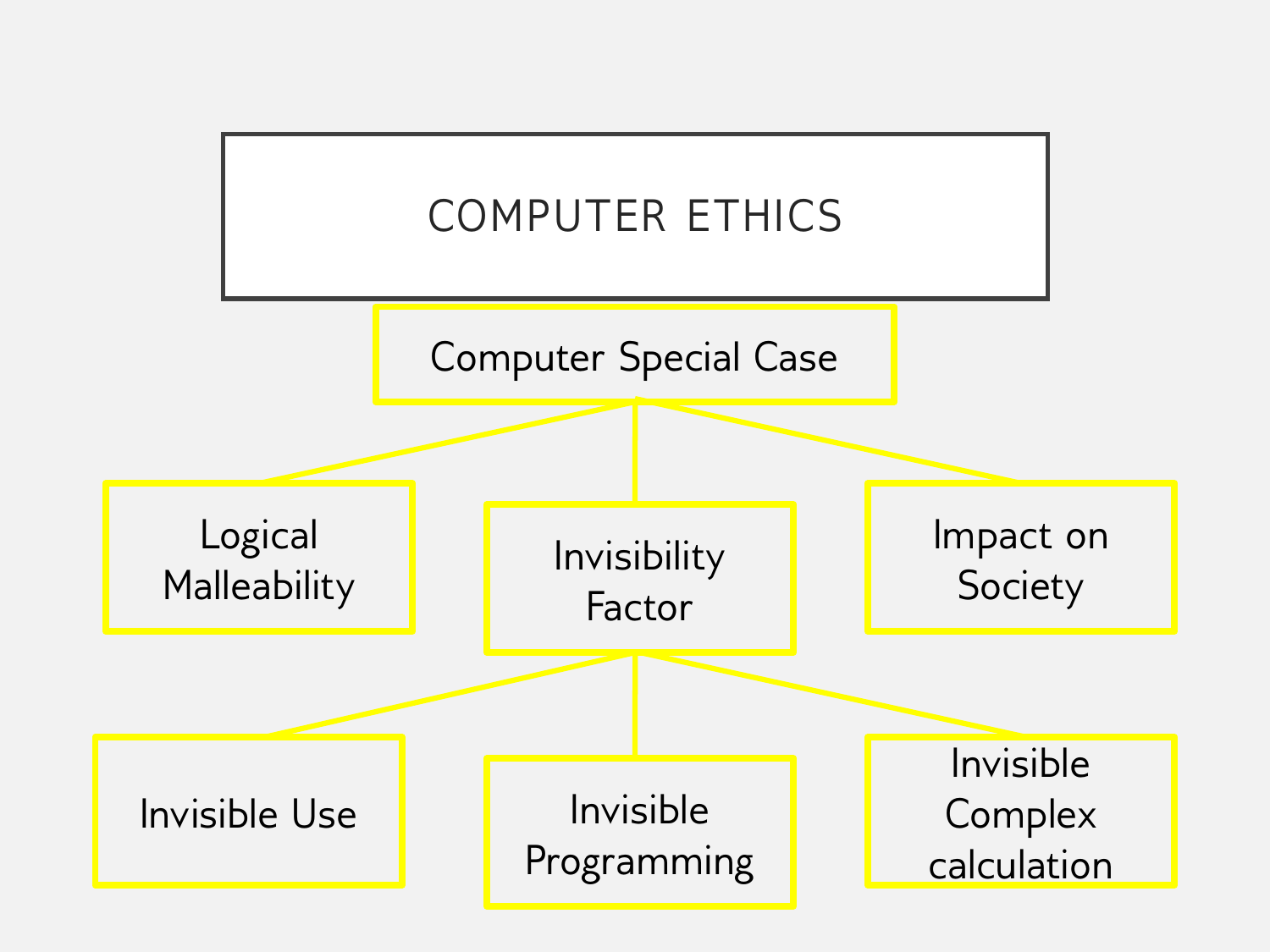

# COMPUTER ETHICS
Computer Special Case
Logical Malleability
Impact on Society
Invisibility Factor
Invisible Use
Invisible Complex
calculation
Invisible Programming